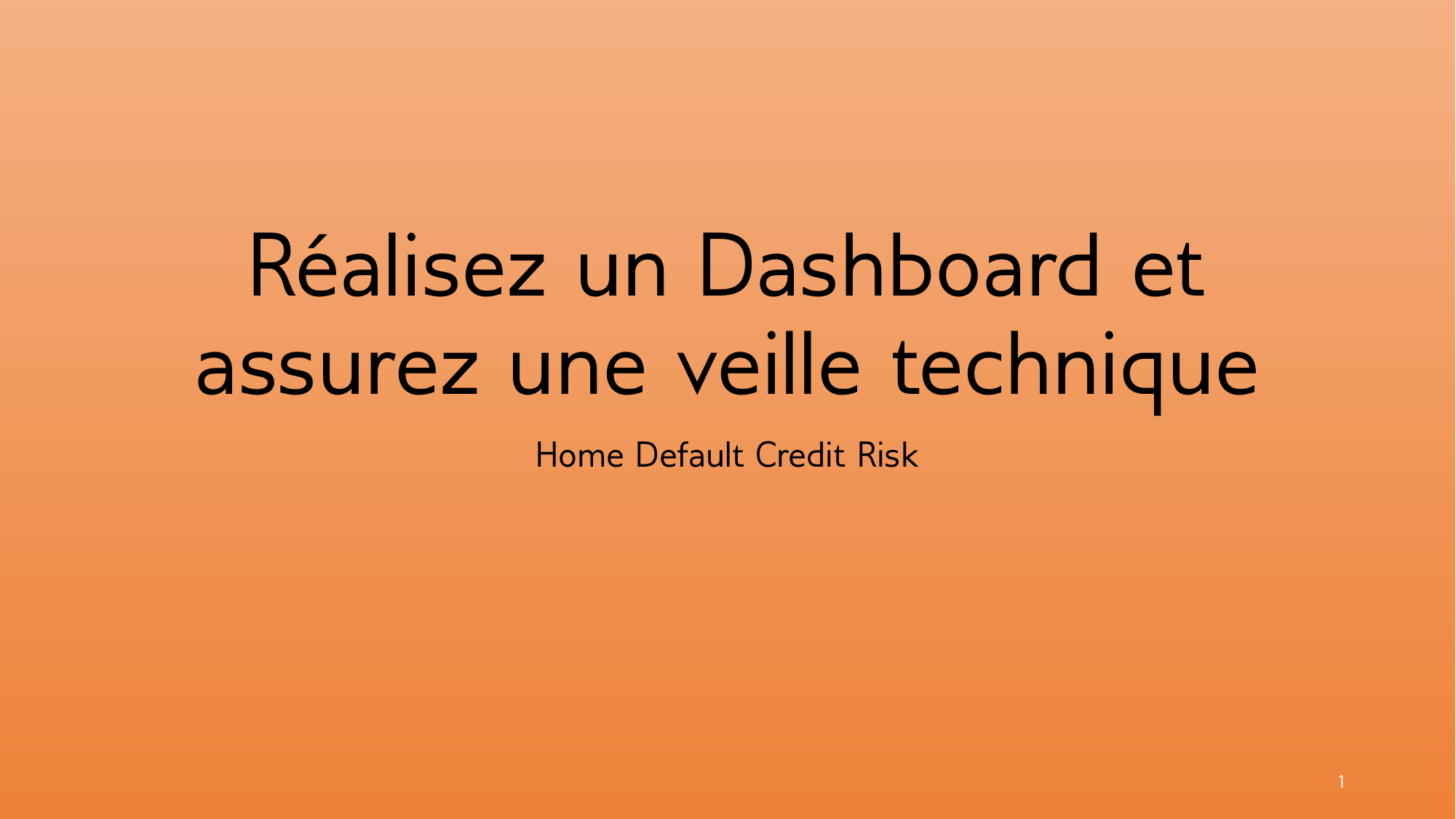

# Réalisez un Dashboard et assurez une veille technique
Home Default Credit Risk
1